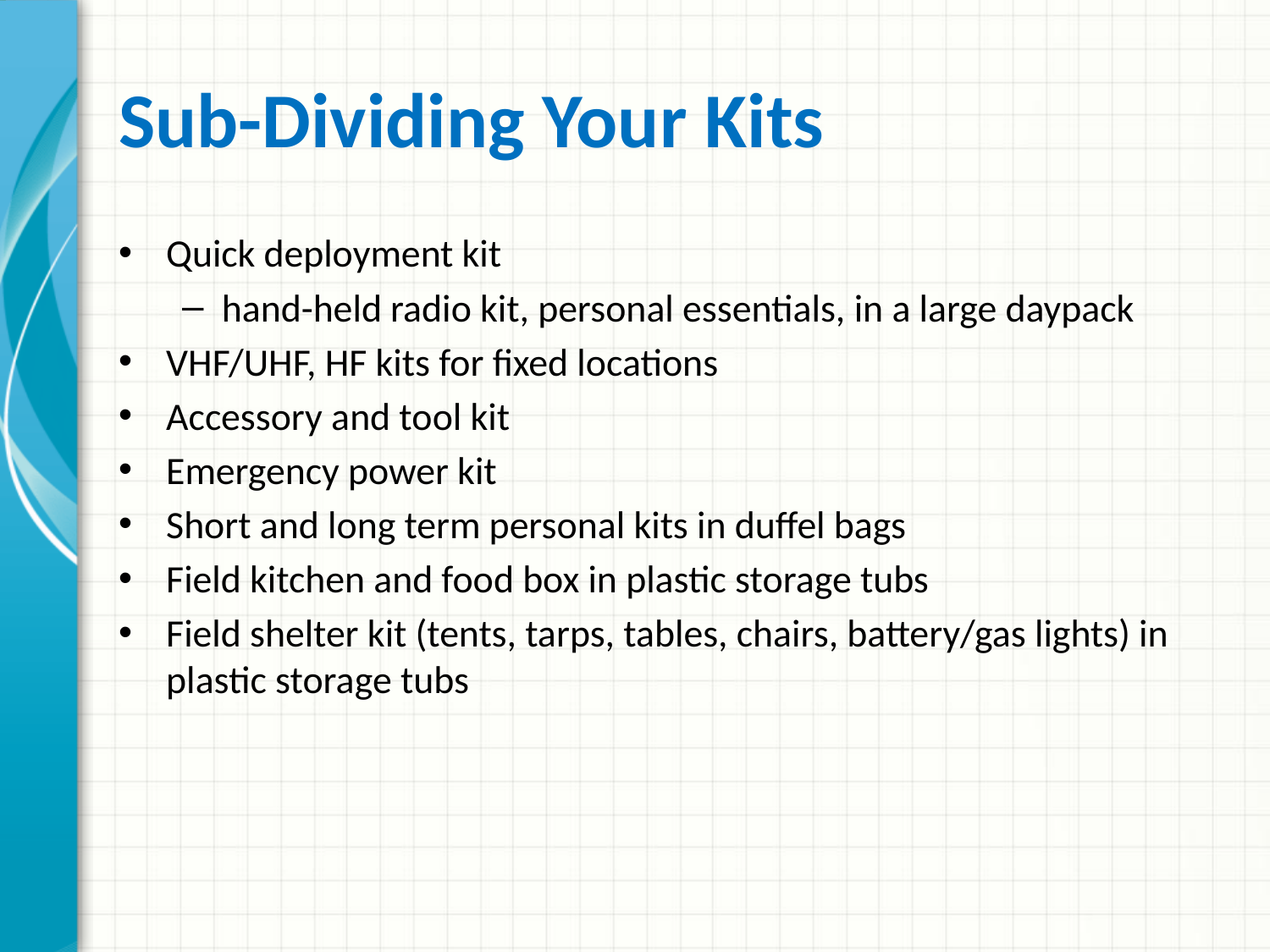

# Sub-Dividing Your Kits
Quick deployment kit
hand-held radio kit, personal essentials, in a large daypack
VHF/UHF, HF kits for fixed locations
Accessory and tool kit
Emergency power kit
Short and long term personal kits in duffel bags
Field kitchen and food box in plastic storage tubs
Field shelter kit (tents, tarps, tables, chairs, battery/gas lights) in plastic storage tubs